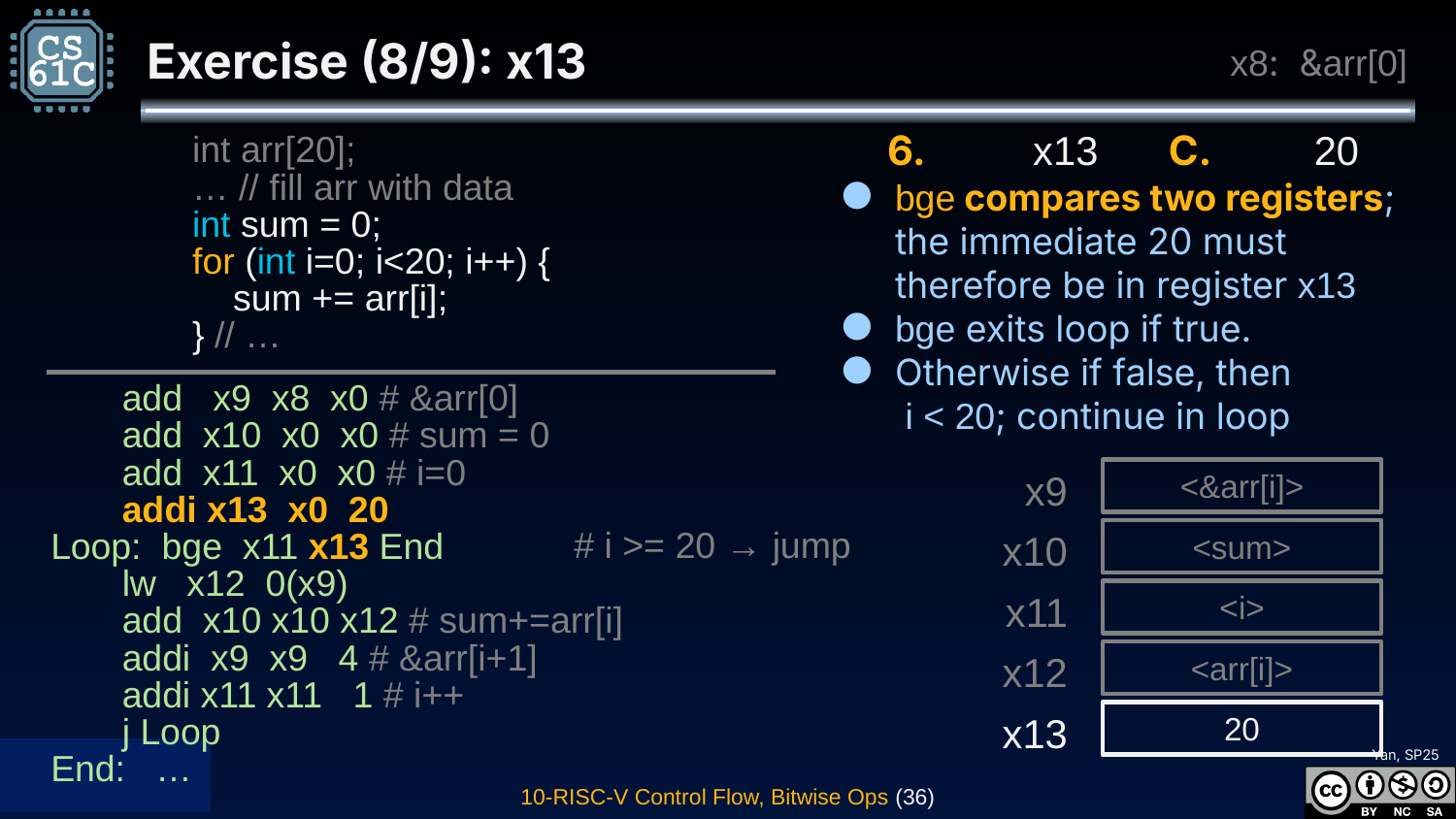

# Exercise (8/9): x13
x8:  &arr[0]
6.	x13
C.	20
int arr[20];
… // fill arr with data
int sum = 0;
for (int i=0; i<20; i++) {
    sum += arr[i];
} // …
bge compares two registers; the immediate 20 must therefore be in register x13
bge exits loop if true.
Otherwise if false, then
 i < 20; continue in loop
       add   x9  x8  x0 # &arr[0]
       add  x10  x0  x0 # sum = 0
       add  x11  x0  x0 # i=0
       addi x13  x0  20
Loop:  bge  x11 x13 End
       lw   x12  0(x9)
       add  x10 x10 x12 # sum+=arr[i]
       addi  x9  x9   4 # &arr[i+1]
       addi x11 x11   1 # i++
       j Loop
End:   …
<&arr[i]>
x9
# i >= 20 → jump
<sum>
x10
<i>
x11
<arr[i]>
x12

x13
20